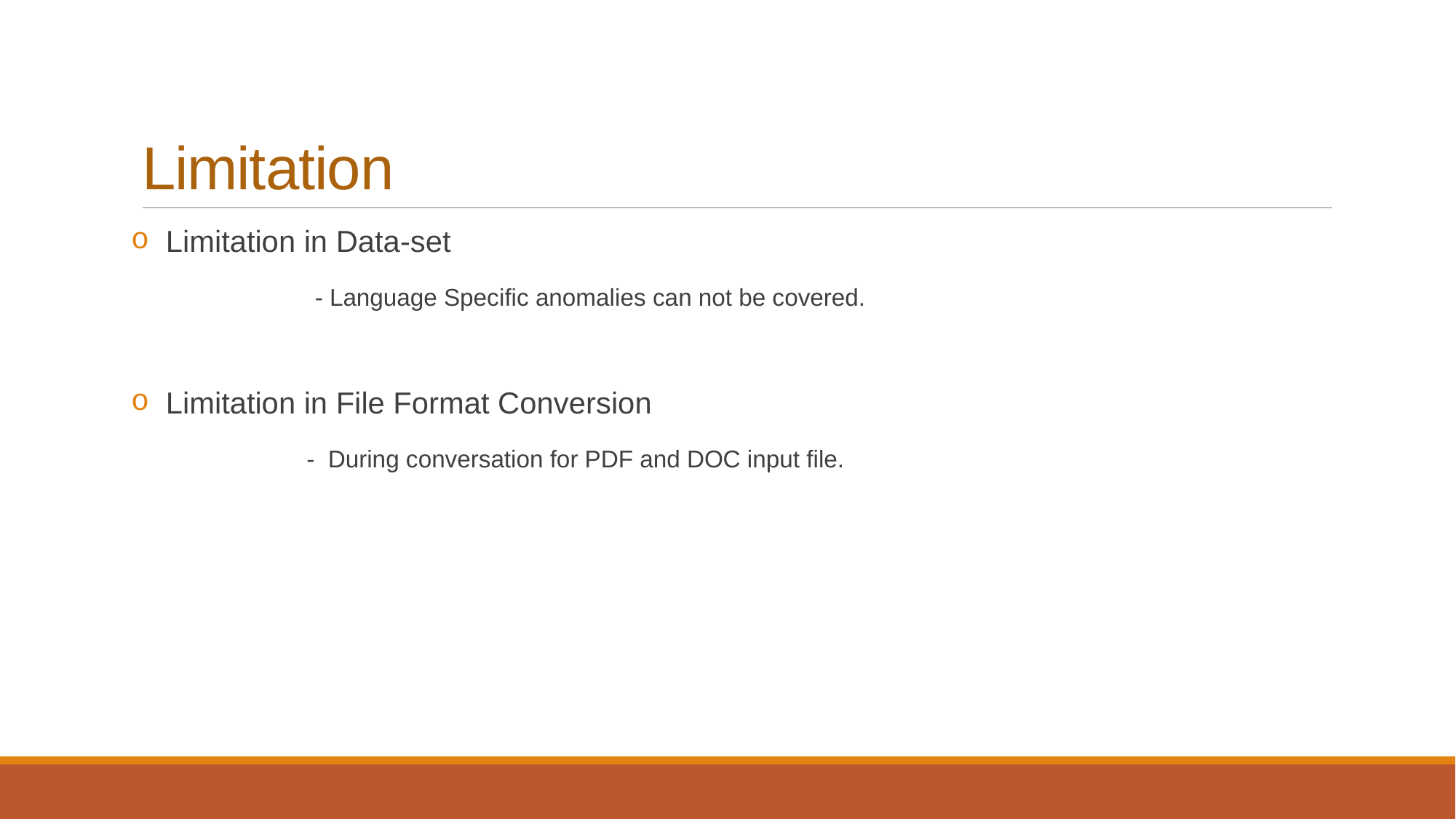

# Limitation
  Limitation in Data-set
                      - Language Specific anomalies can not be covered.

  Limitation in File Format Conversion
                     -  During conversation for PDF and DOC input file.